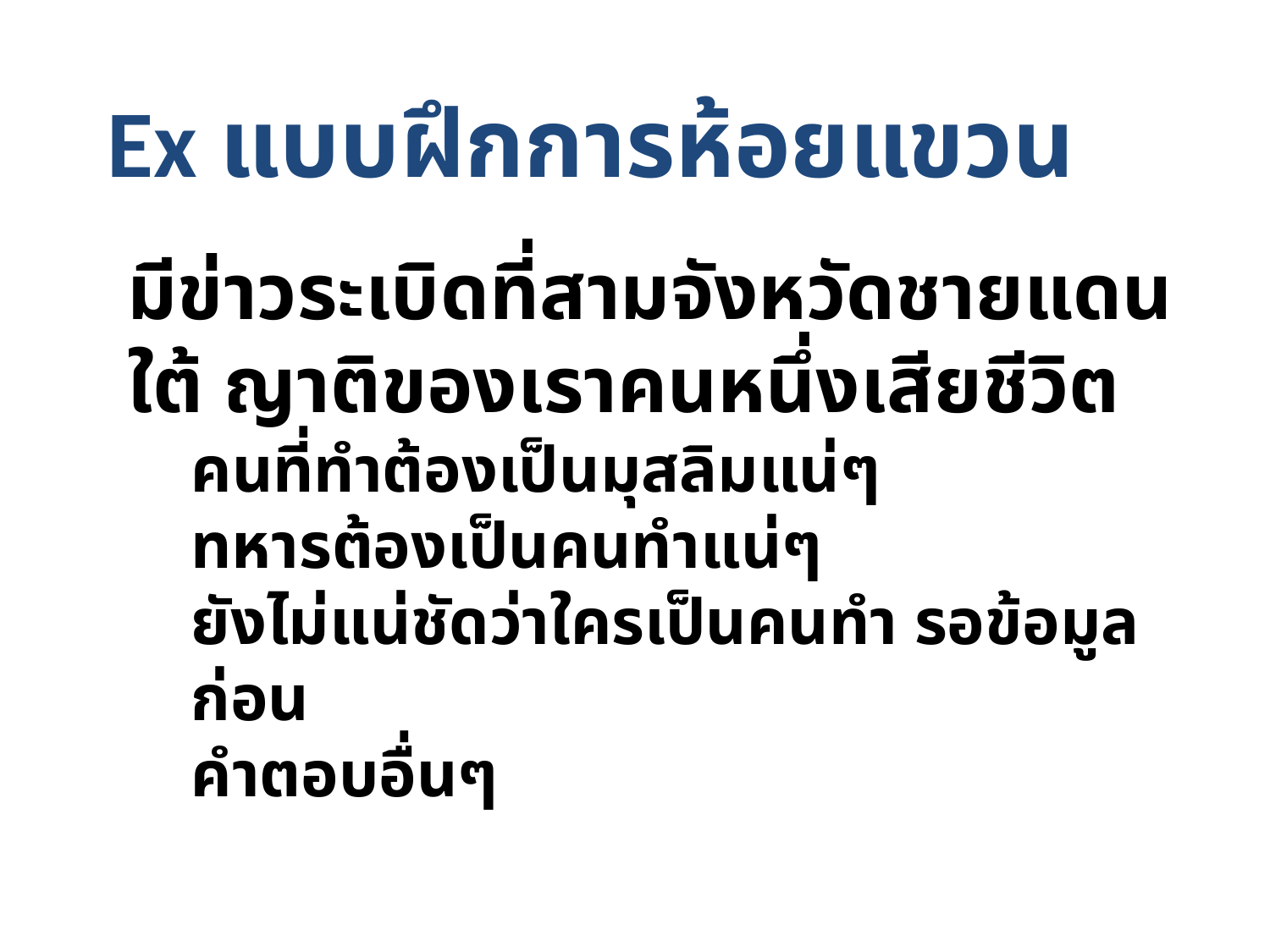

Ex แบบฝึกการห้อยแขวน
มีข่าวระเบิดที่สามจังหวัดชายแดนใต้ ญาติของเราคนหนึ่งเสียชีวิต
คนที่ทำต้องเป็นมุสลิมแน่ๆ
ทหารต้องเป็นคนทำแน่ๆ
ยังไม่แน่ชัดว่าใครเป็นคนทำ รอข้อมูลก่อน
คำตอบอื่นๆ